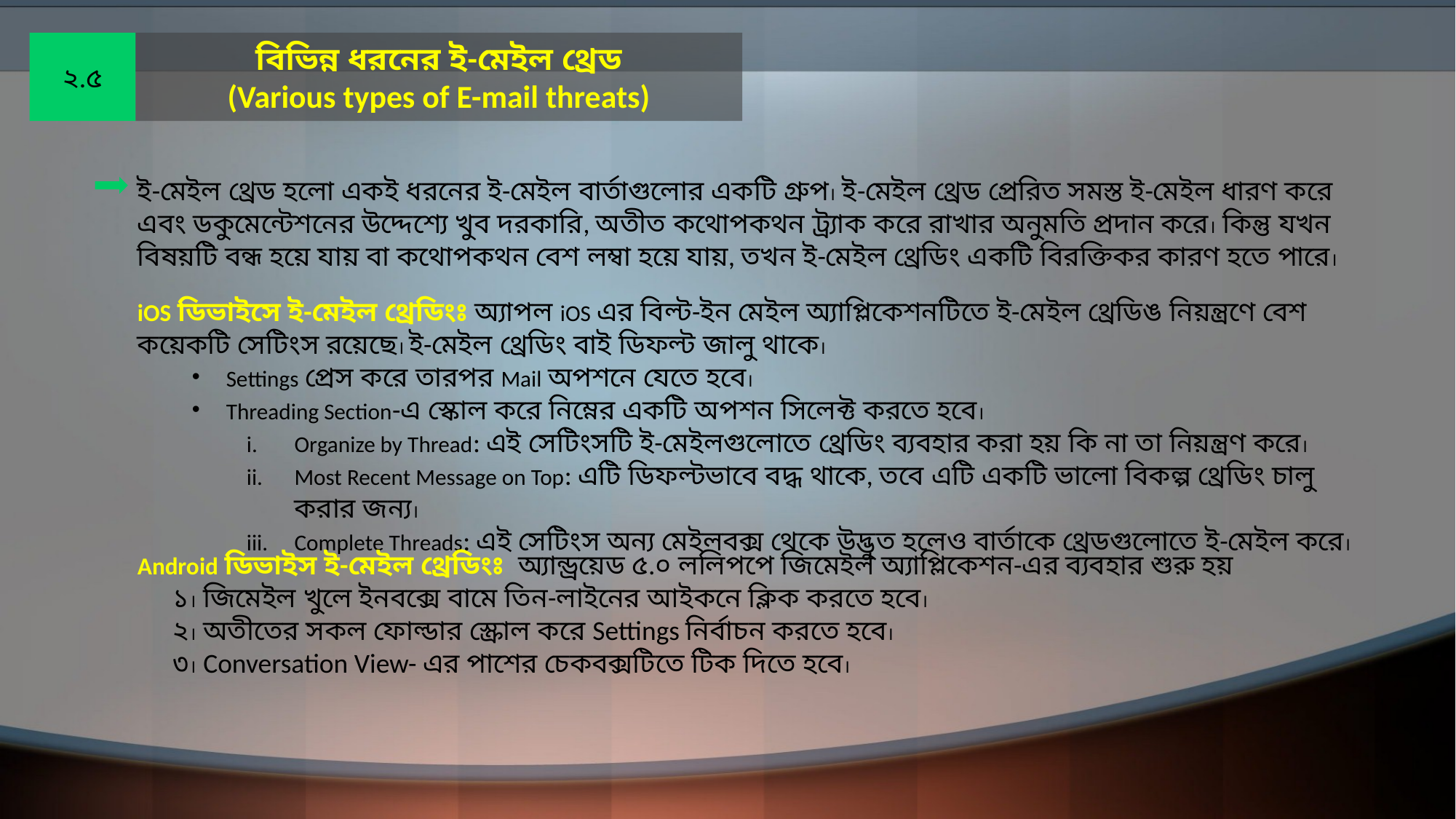

২.৫
বিভিন্ন ধরনের ই-মেইল থ্রেড
(Various types of E-mail threats)

ই-মেইল থ্রেড হলো একই ধরনের ই-মেইল বার্তাগুলোর একটি গ্রুপ। ই-মেইল থ্রেড প্রেরিত সমস্ত ই-মেইল ধারণ করে এবং ডকুমেন্টেশনের উদ্দেশ্যে খুব দরকারি, অতীত কথোপকথন ট্র্যাক করে রাখার অনুমতি প্রদান করে। কিন্তু যখন বিষয়টি বন্ধ হয়ে যায় বা কথোপকথন বেশ লম্বা হয়ে যায়, তখন ই-মেইল থ্রেডিং একটি বিরক্তিকর কারণ হতে পারে।

iOS ডিভাইসে ই-মেইল থ্রেডিংঃ অ্যাপল iOS এর বিল্ট-ইন মেইল অ্যাপ্লিকেশনটিতে ই-মেইল থ্রেডিঙ নিয়ন্ত্রণে বেশ কয়েকটি সেটিংস রয়েছে। ই-মেইল থ্রেডিং বাই ডিফল্ট জালু থাকে।
Settings প্রেস করে তারপর Mail অপশনে যেতে হবে।
Threading Section-এ স্কোল করে নিম্নের একটি অপশন সিলেক্ট করতে হবে।
Organize by Thread: এই সেটিংসটি ই-মেইলগুলোতে থ্রেডিং ব্যবহার করা হয় কি না তা নিয়ন্ত্রণ করে।
Most Recent Message on Top: এটি ডিফল্টভাবে বদ্ধ থাকে, তবে এটি একটি ভালো বিকল্প থ্রেডিং চালু করার জন্য।
Complete Threads: এই সেটিংস অন্য মেইলবক্স থেকে উদ্ভুত হলেও বার্তাকে থ্রেডগুলোতে ই-মেইল করে।
Android ডিভাইস ই-মেইল থ্রেডিংঃ  অ্যান্ড্রয়েড ৫.০ ললিপপে জিমেইল অ্যাপ্লিকেশন-এর ব্যবহার শুরু হয়
     ১। জিমেইল খুলে ইনবক্সে বামে তিন-লাইনের আইকনে ক্লিক করতে হবে।
     ২। অতীতের সকল ফোল্ডার স্ক্রোল করে Settings নির্বাচন করতে হবে।
     ৩। Conversation View- এর পাশের চেকবক্সটিতে টিক দিতে হবে।